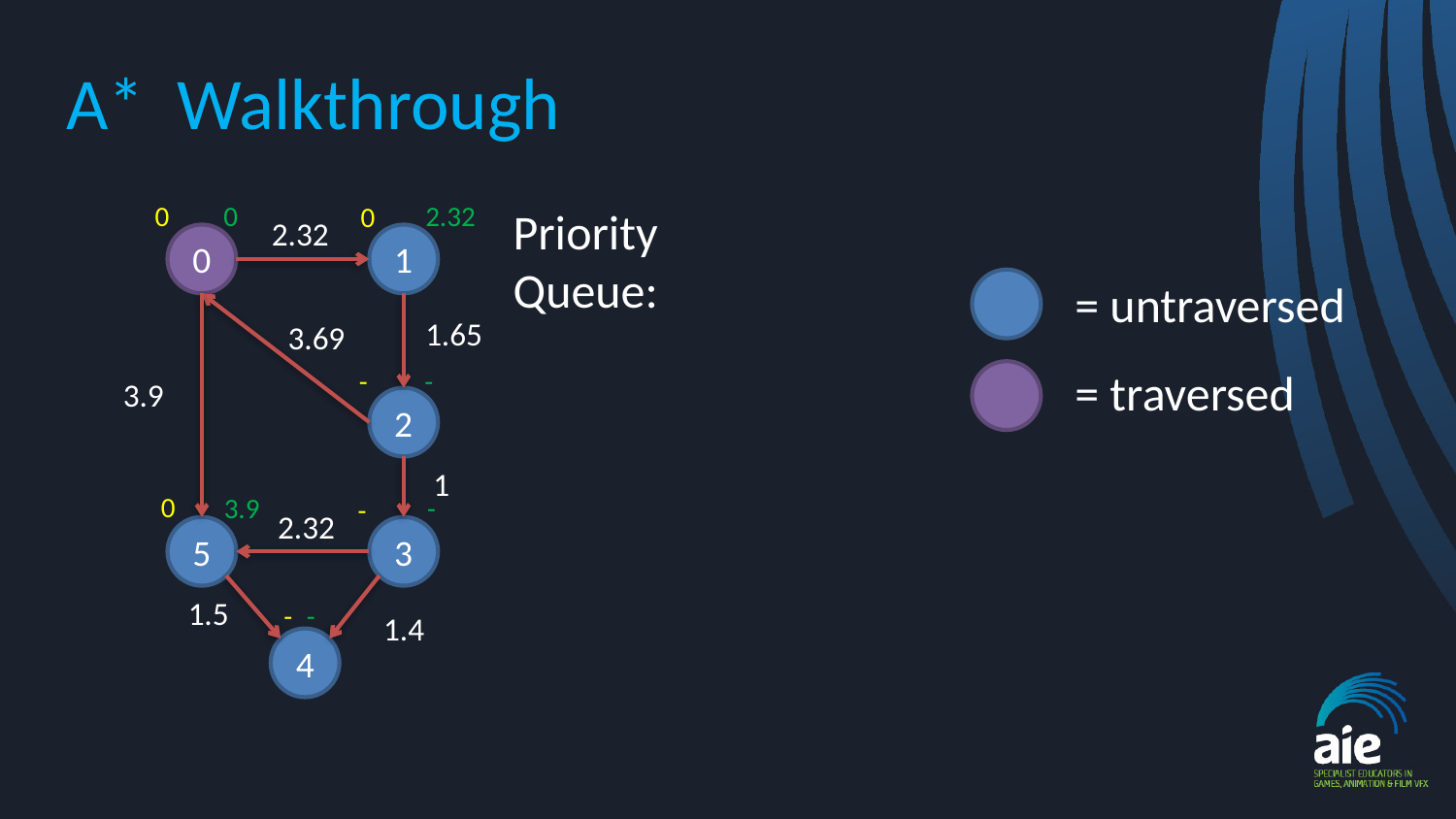

# A*  Walkthrough
2.32
0
0
0
Priority Queue:
2.32
0
1
= untraversed

1.65
3.69
= traversed
-
-

3.9
2
1
0
3.9
-
-
2.32
5
3
1.5
-
-
1.4
4